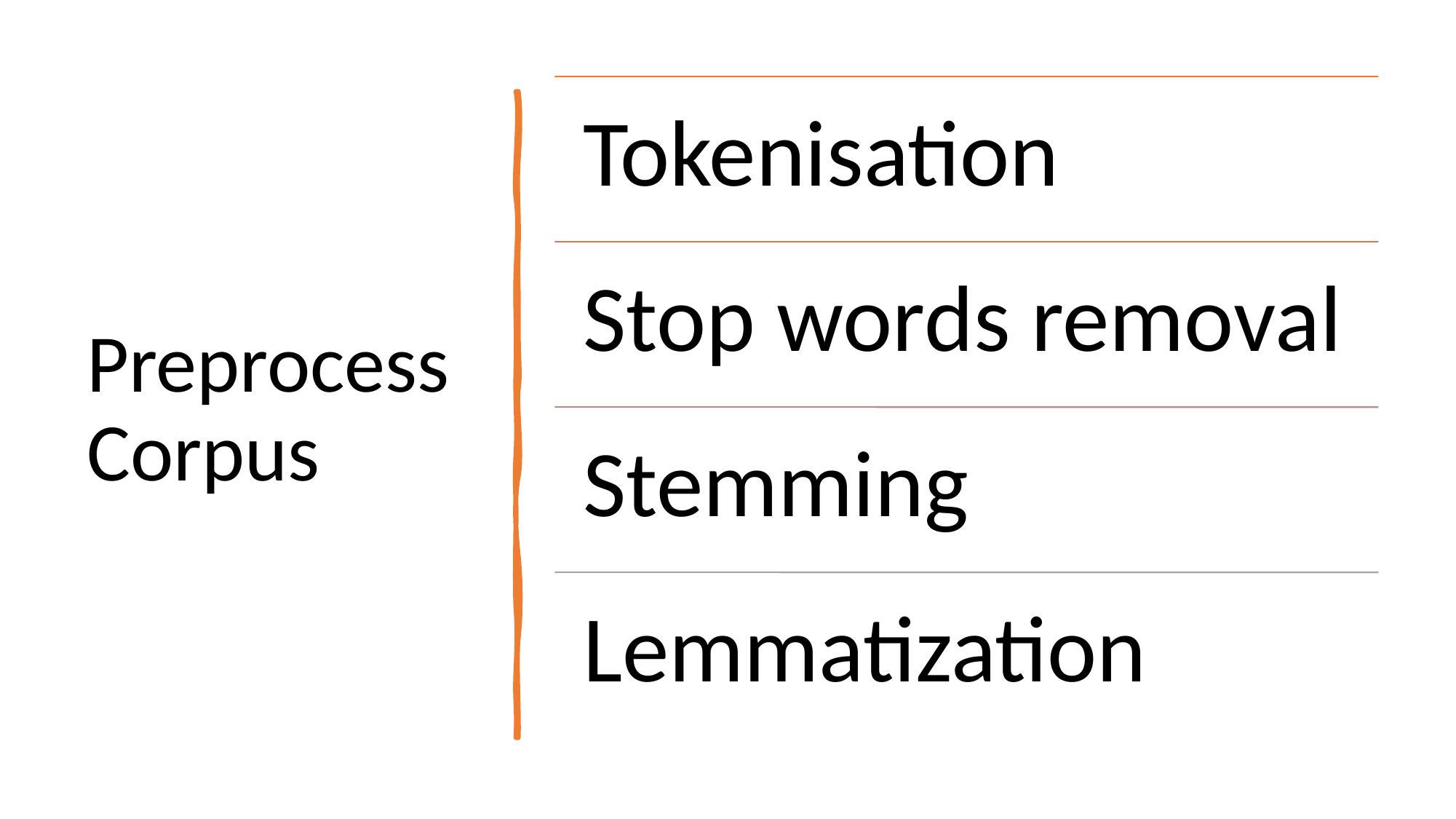

Tokenisation
Stop words removal
Stemming
Lemmatization
# Preprocess Corpus